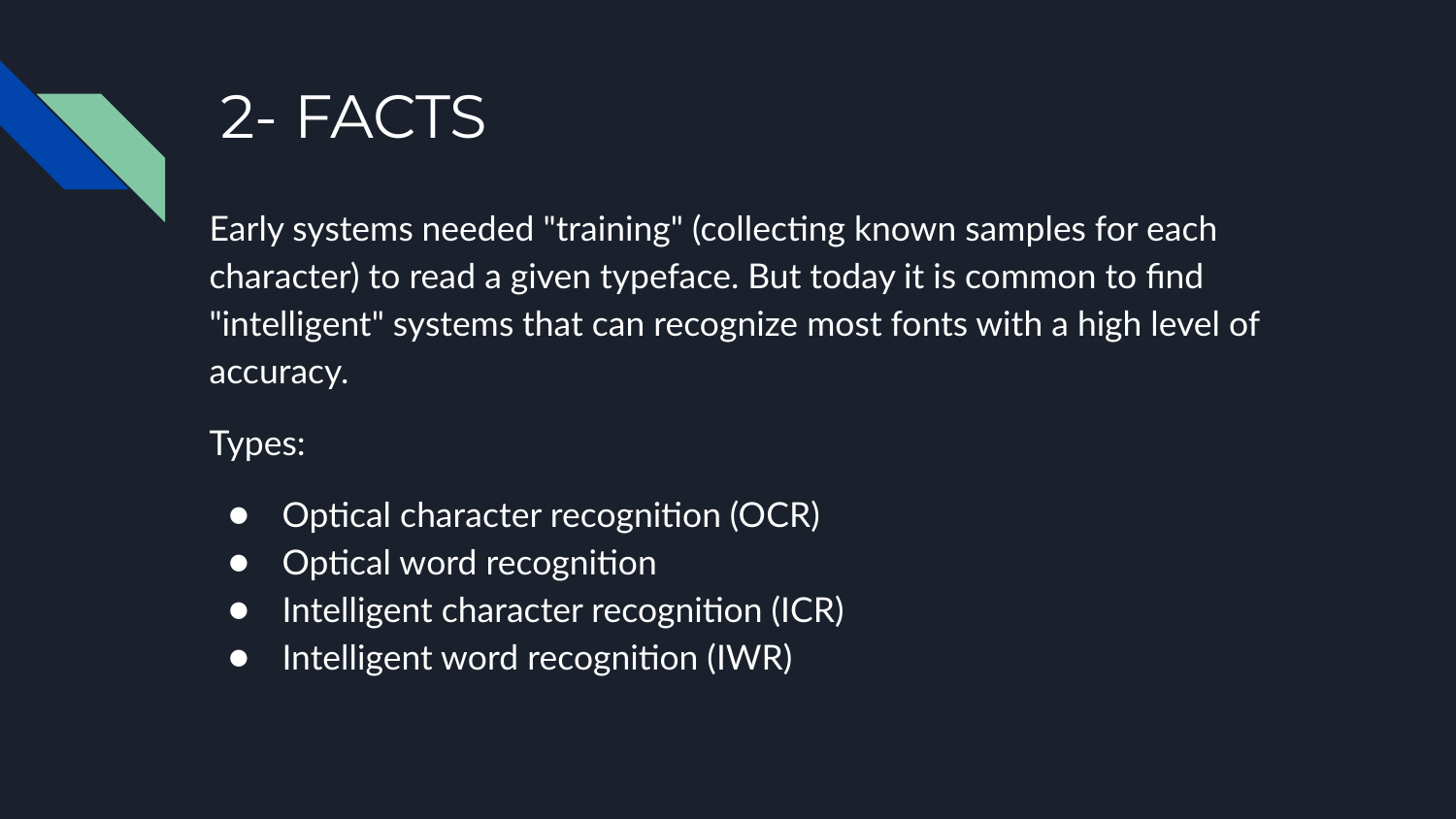

# 2- FACTS
Early systems needed "training" (collecting known samples for each character) to read a given typeface. But today it is common to find "intelligent" systems that can recognize most fonts with a high level of accuracy.
Types:
Optical character recognition (OCR)
Optical word recognition
Intelligent character recognition (ICR)
Intelligent word recognition (IWR)